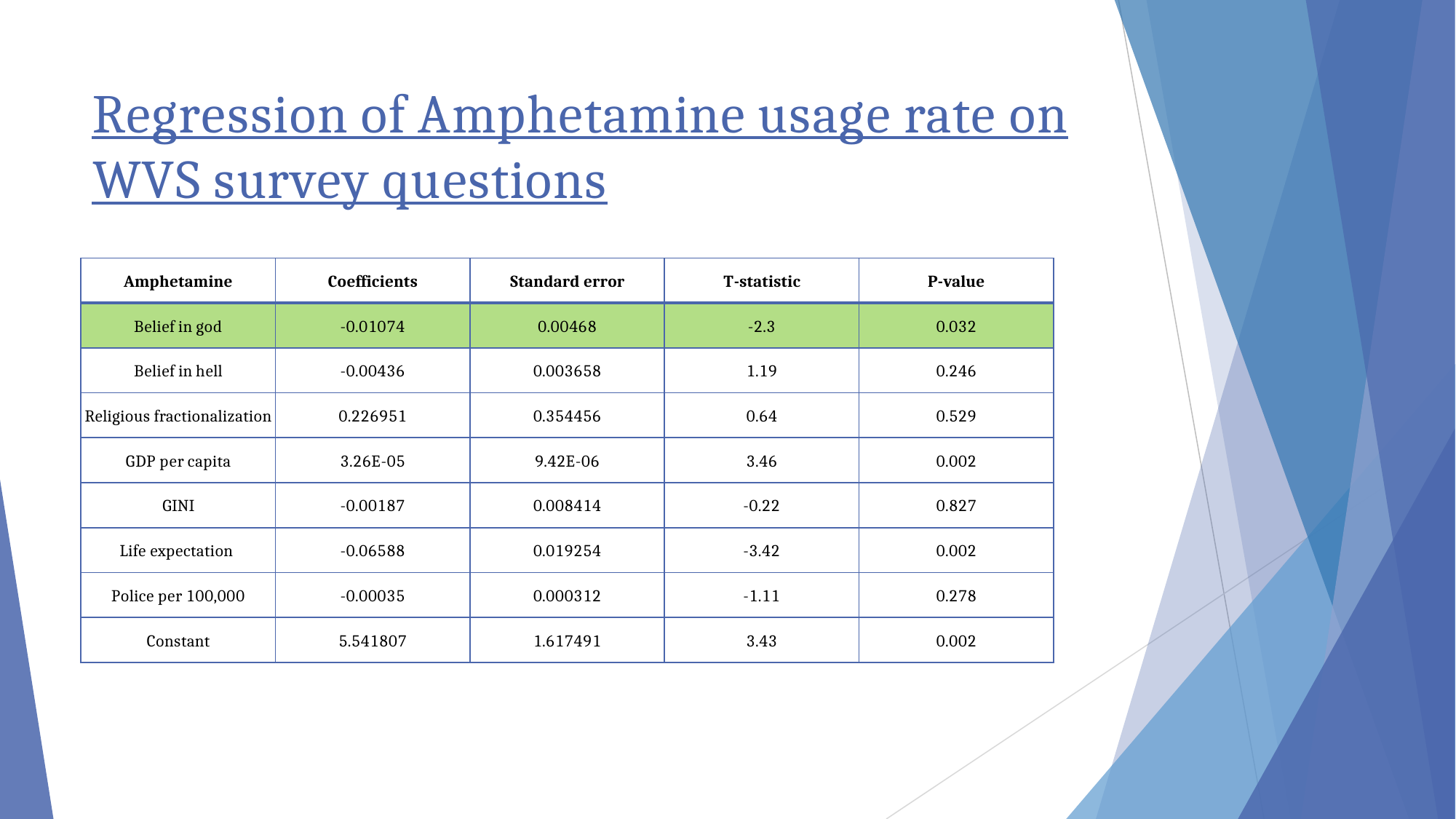

# Regression of Amphetamine usage rate on WVS survey questions
| Amphetamine | Coefficients | Standard error | T-statistic | P-value |
| --- | --- | --- | --- | --- |
| Belief in god | -0.01074 | 0.00468 | -2.3 | 0.032 |
| Belief in hell | -0.00436 | 0.003658 | 1.19 | 0.246 |
| Religious fractionalization | 0.226951 | 0.354456 | 0.64 | 0.529 |
| GDP per capita | 3.26E-05 | 9.42E-06 | 3.46 | 0.002 |
| GINI | -0.00187 | 0.008414 | -0.22 | 0.827 |
| Life expectation | -0.06588 | 0.019254 | -3.42 | 0.002 |
| Police per 100,000 | -0.00035 | 0.000312 | -1.11 | 0.278 |
| Constant | 5.541807 | 1.617491 | 3.43 | 0.002 |